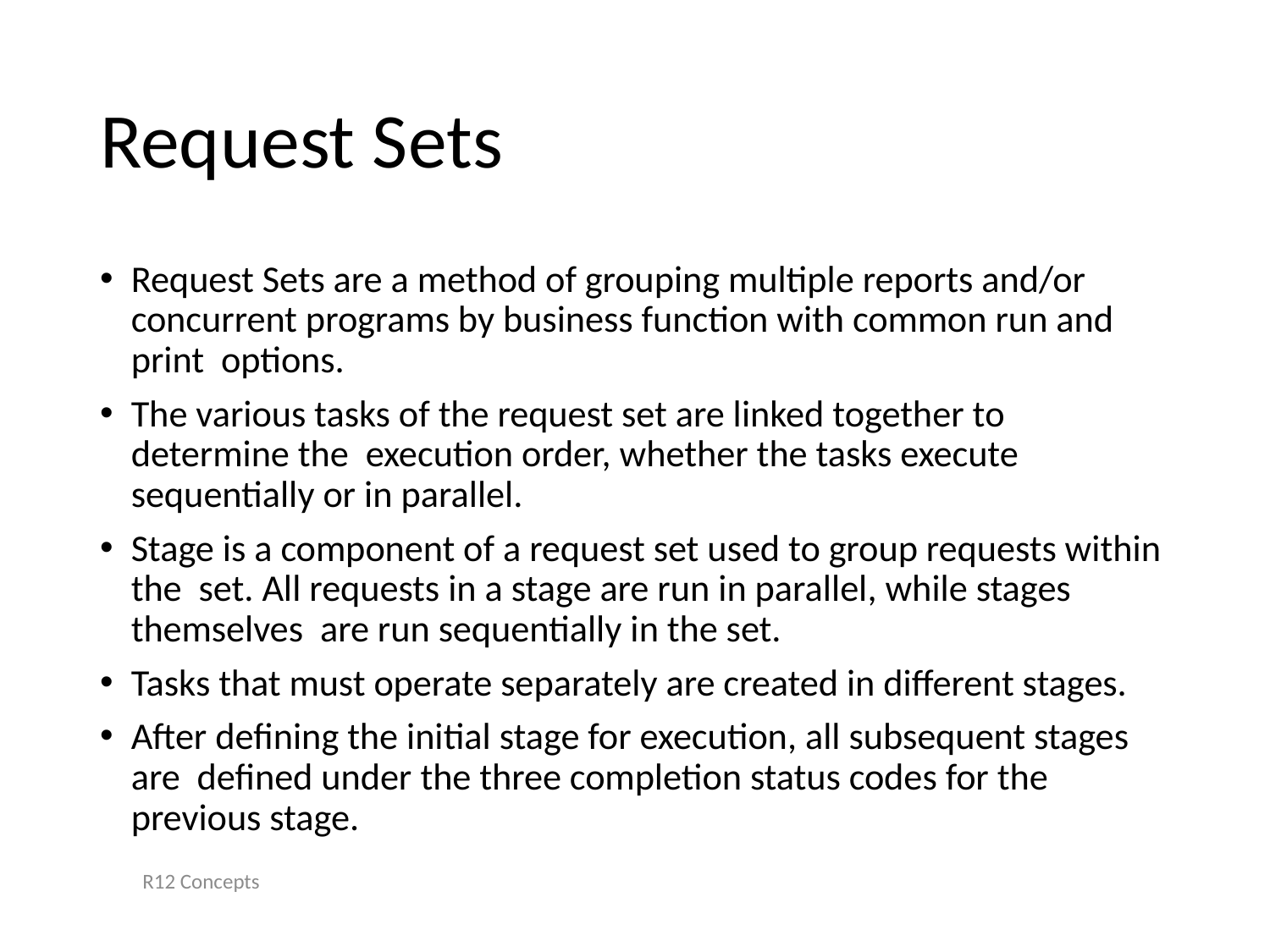

# Request Sets
Request Sets are a method of grouping multiple reports and/or  concurrent programs by business function with common run and print  options.
The various tasks of the request set are linked together to determine the  execution order, whether the tasks execute sequentially or in parallel.
Stage is a component of a request set used to group requests within the  set. All requests in a stage are run in parallel, while stages themselves  are run sequentially in the set.
Tasks that must operate separately are created in different stages.
After defining the initial stage for execution, all subsequent stages are  defined under the three completion status codes for the previous stage.

R12 Concepts